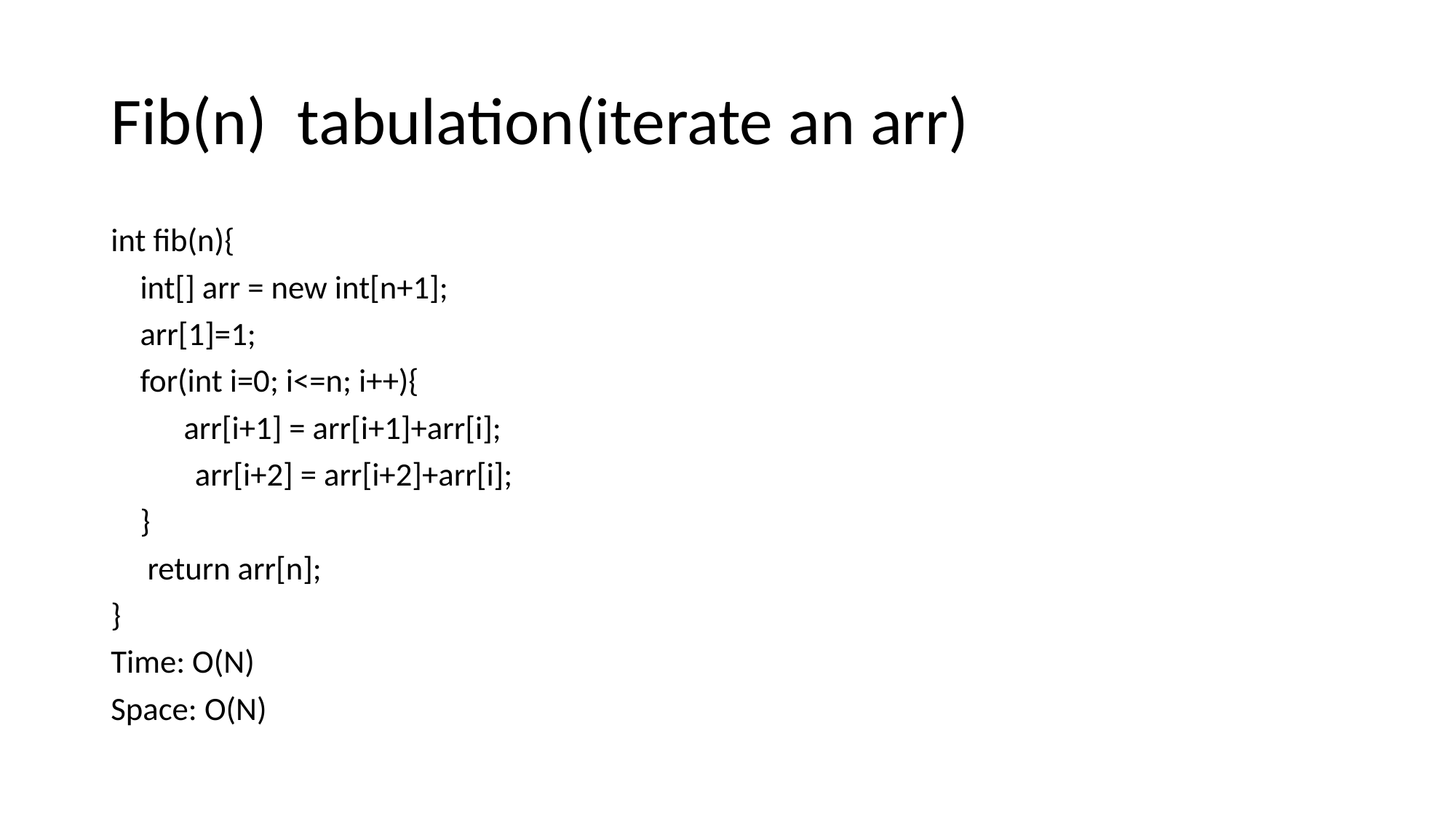

# Fib(n)  tabulation(iterate an arr)
int fib(n){
    int[] arr = new int[n+1];
    arr[1]=1;
    for(int i=0; i<=n; i++){
          arr[i+1] = arr[i+1]+arr[i];
	arr[i+2] = arr[i+2]+arr[i];
    }
     return arr[n];
}
Time: O(N)
Space: O(N)